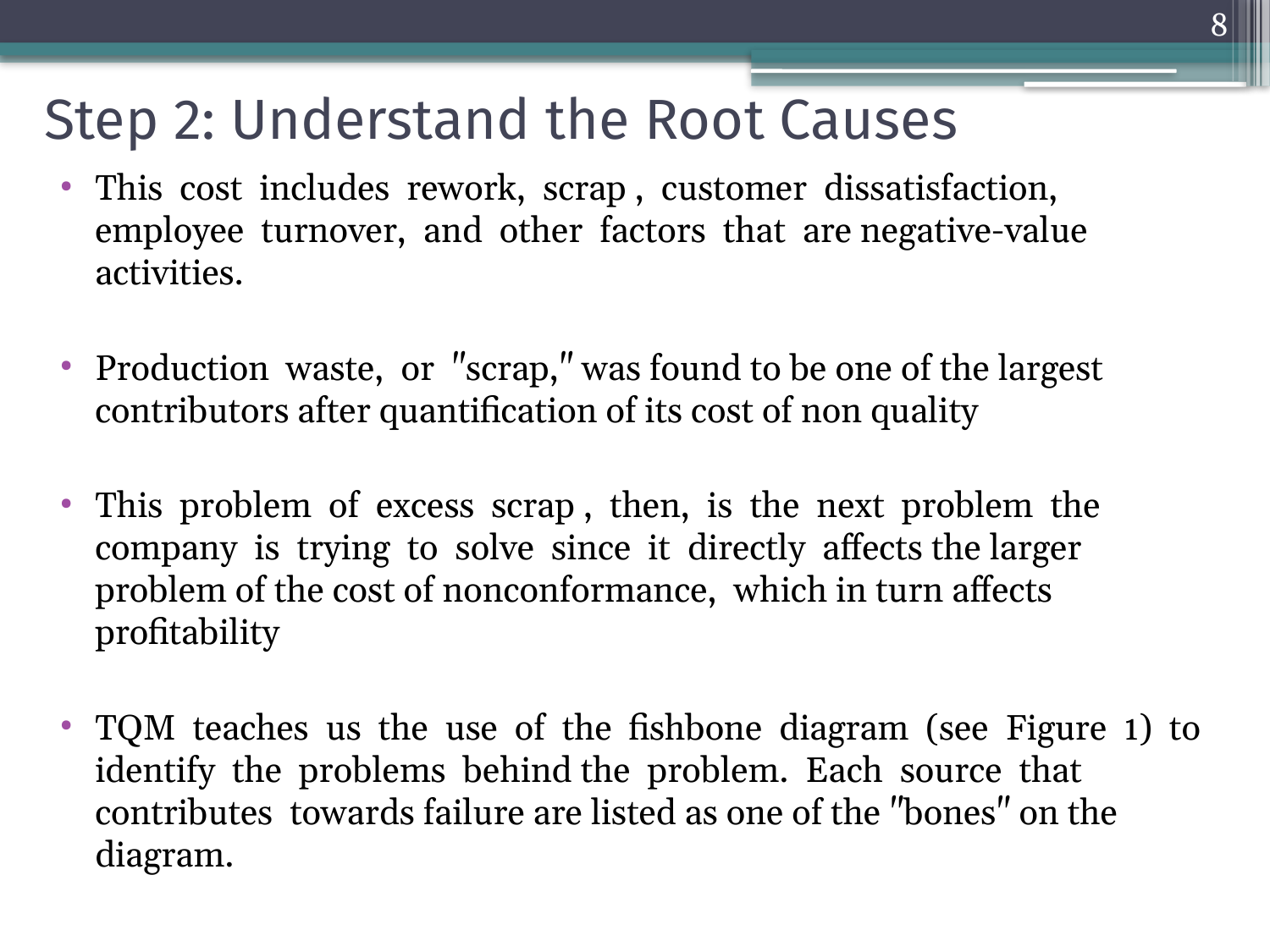

8
# Step 2: Understand the Root Causes
This  cost  includes  rework,  scrap ,  customer  dissatisfaction,  employee  turnover,  and  other  factors  that  are negative-value  activities.

Production  waste,  or  "scrap," was found to be one of the largest contributors after quantification of its cost of non quality

This  problem  of  excess  scrap ,  then,  is  the  next  problem  the  company  is  trying  to  solve  since  it  directly  affects the larger problem of the cost of nonconformance,  which in turn affects profitability

TQM  teaches  us  the  use  of  the  fishbone  diagram  (see  Figure  1)  to  identify  the  problems  behind the  problem.  Each  source  that  contributes  towards failure are listed as one of the "bones" on the diagram.